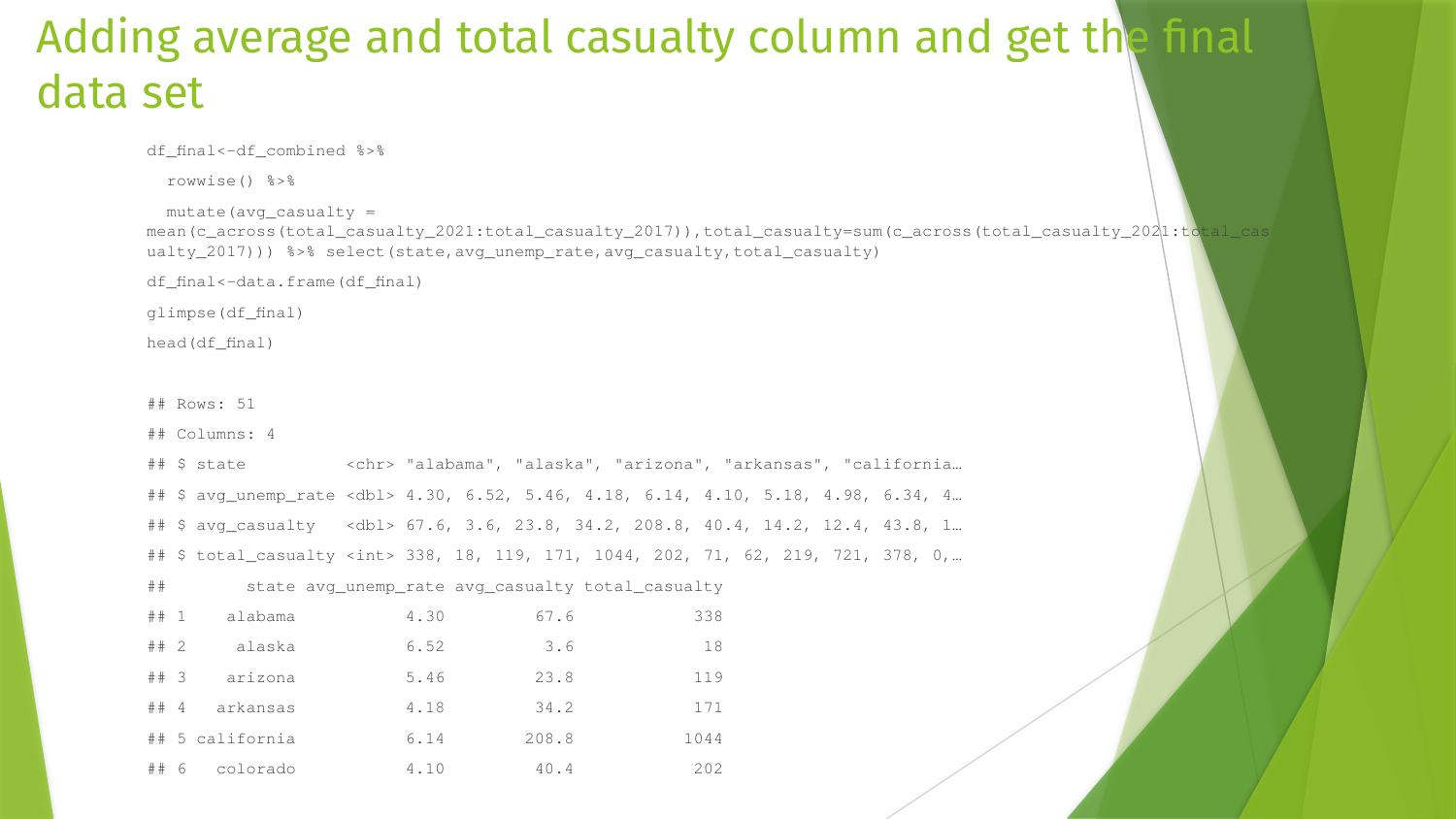

# Adding average and total casualty column and get the final data set

df_final<-df_combined %>%
  rowwise() %>%
  mutate(avg_casualty = mean(c_across(total_casualty_2021:total_casualty_2017)),total_casualty=sum(c_across(total_casualty_2021:total_casualty_2017))) %>% select(state,avg_unemp_rate,avg_casualty,total_casualty)
df_final<-data.frame(df_final)
glimpse(df_final)
head(df_final)

## Rows: 51
## Columns: 4
## $ state          <chr> "alabama", "alaska", "arizona", "arkansas", "california…
## $ avg_unemp_rate <dbl> 4.30, 6.52, 5.46, 4.18, 6.14, 4.10, 5.18, 4.98, 6.34, 4…
## $ avg_casualty   <dbl> 67.6, 3.6, 23.8, 34.2, 208.8, 40.4, 14.2, 12.4, 43.8, 1…
## $ total_casualty <int> 338, 18, 119, 171, 1044, 202, 71, 62, 219, 721, 378, 0,…
##        state avg_unemp_rate avg_casualty total_casualty
## 1    alabama           4.30         67.6            338
## 2     alaska           6.52          3.6             18
## 3    arizona           5.46         23.8            119
## 4   arkansas           4.18         34.2            171
## 5 california           6.14        208.8           1044
## 6   colorado           4.10         40.4            202